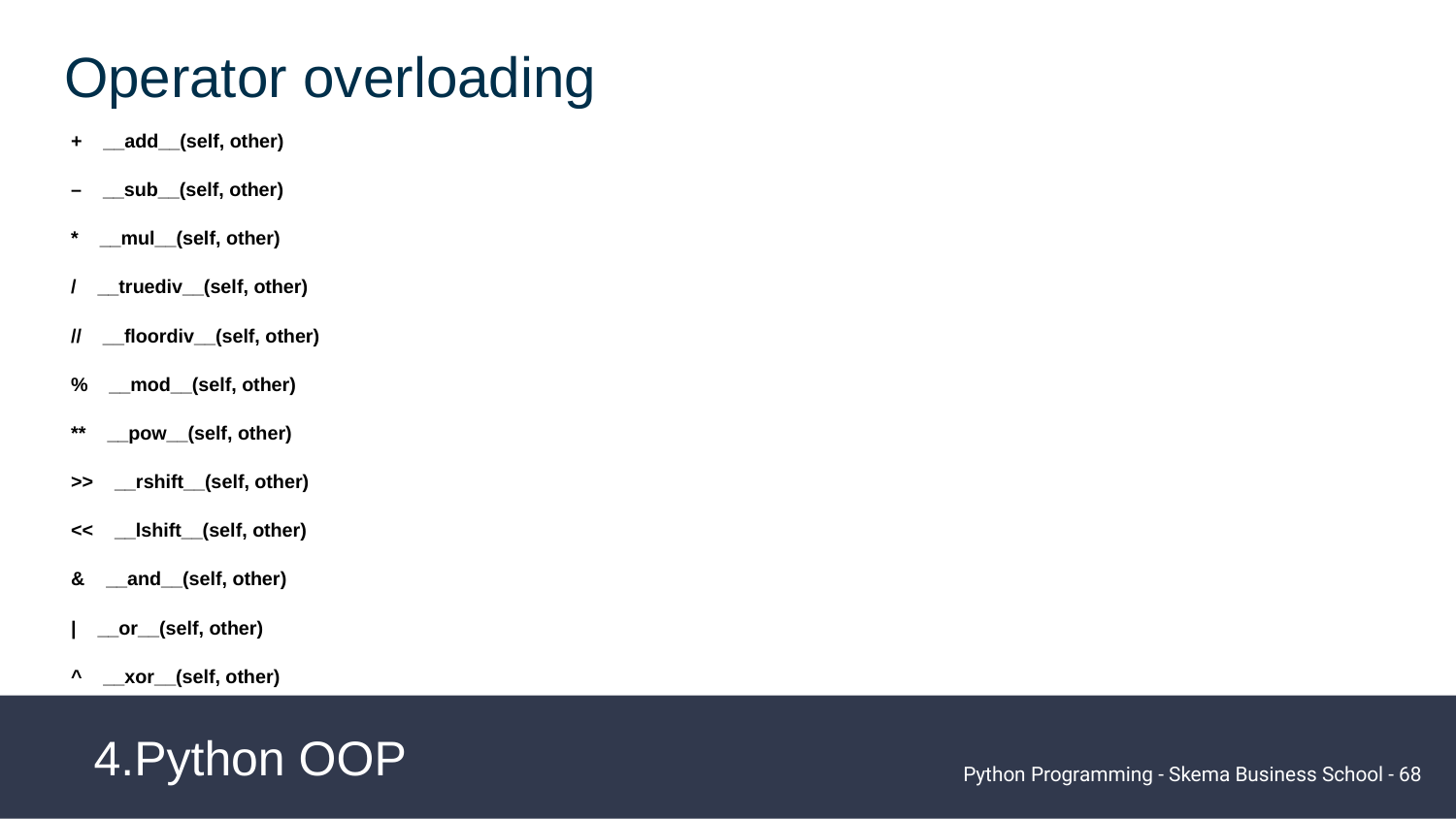

Operator overloading

+    __add__(self, other)
–    __sub__(self, other)
*    __mul__(self, other)
/    __truediv__(self, other)
//    __floordiv__(self, other)
%    __mod__(self, other)
**    __pow__(self, other)
>>    __rshift__(self, other)
<<    __lshift__(self, other)
&    __and__(self, other)
|    __or__(self, other)
^    __xor__(self, other)
4.Python OOP
Python Programming - Skema Business School - 68